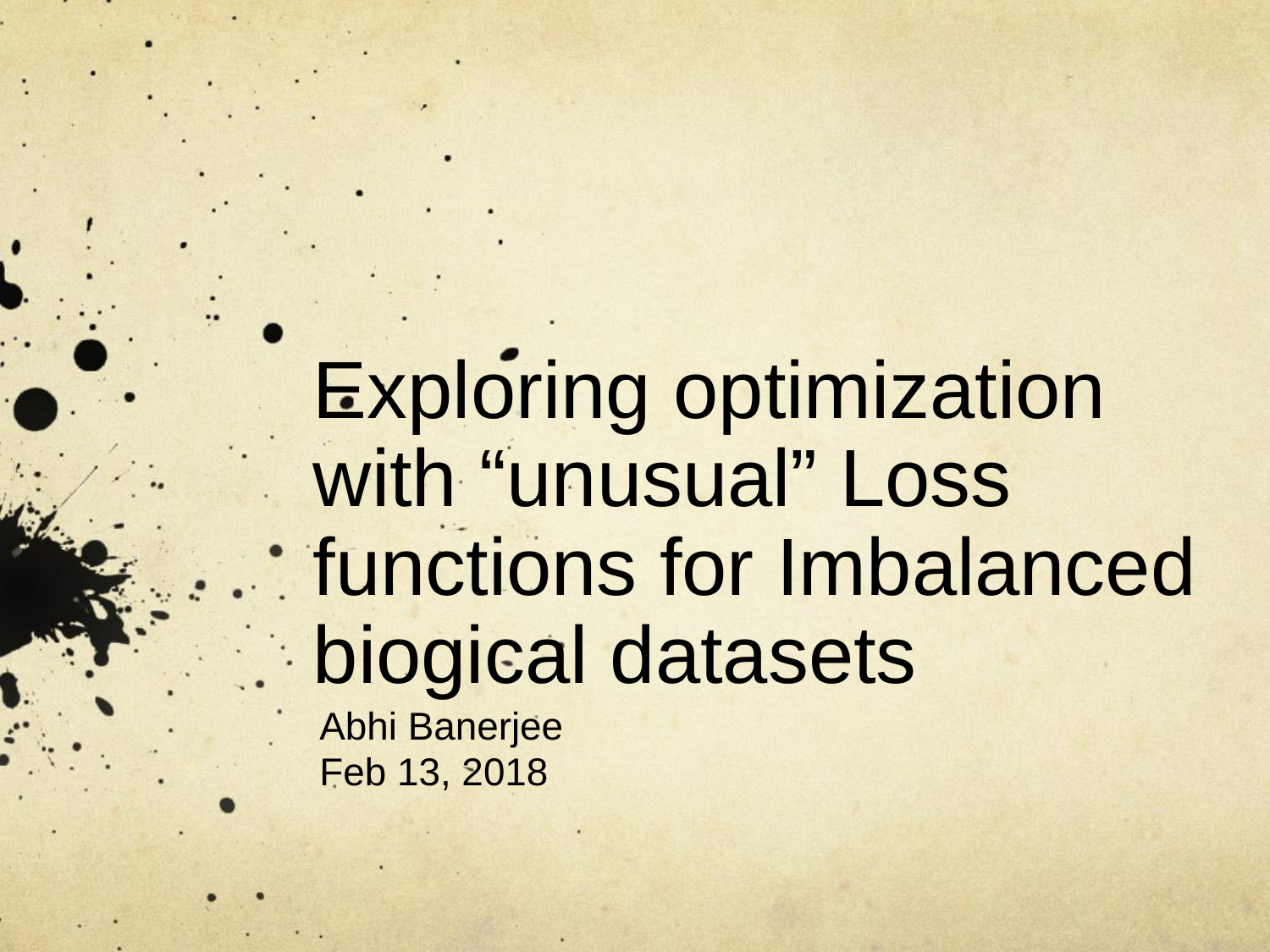

# Exploring optimization with “unusual” Loss functions for Imbalanced biogical datasets
Abhi Banerjee
Feb 13, 2018